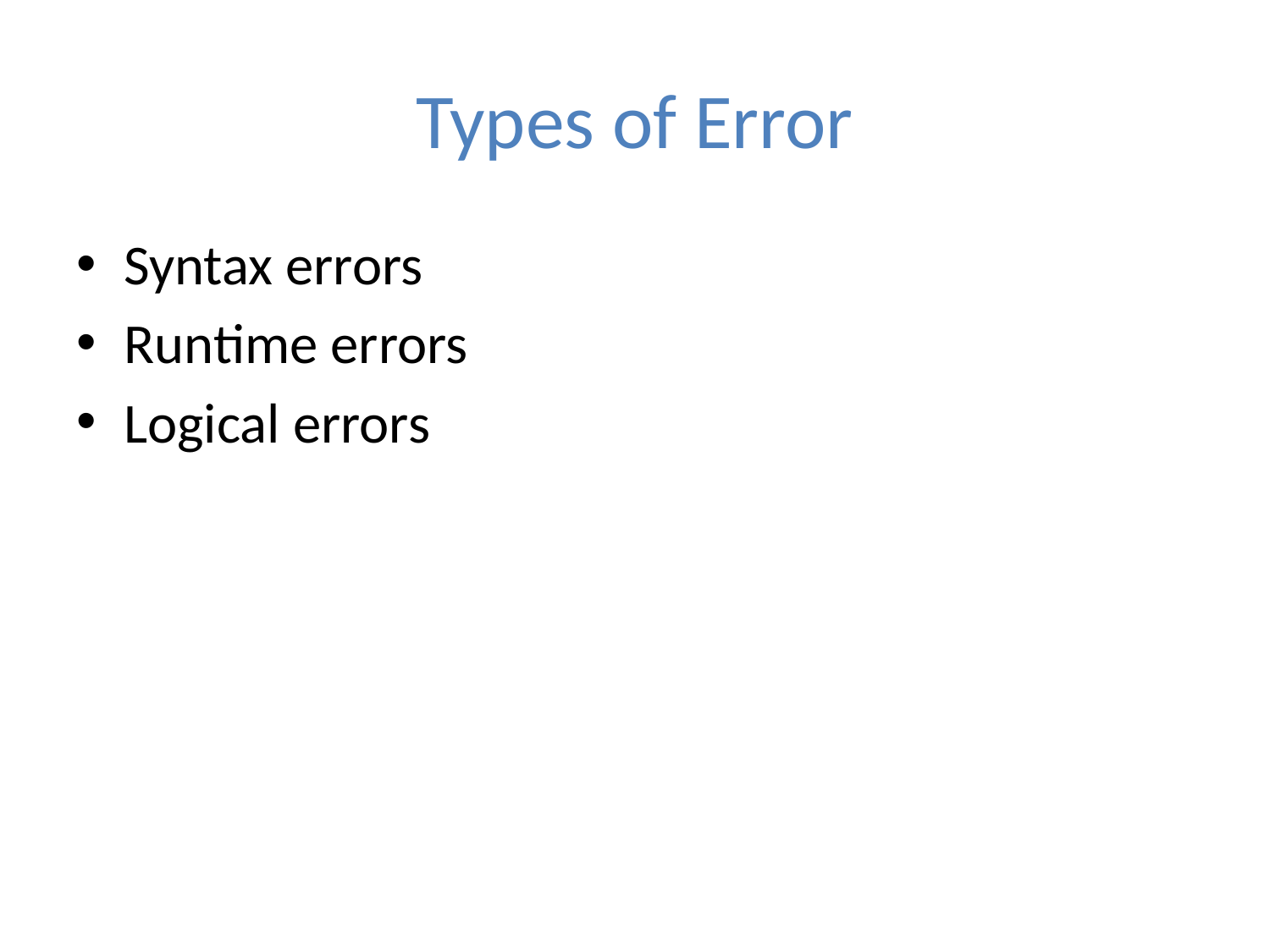

# Types of Error
Syntax errors
Runtime errors
Logical errors